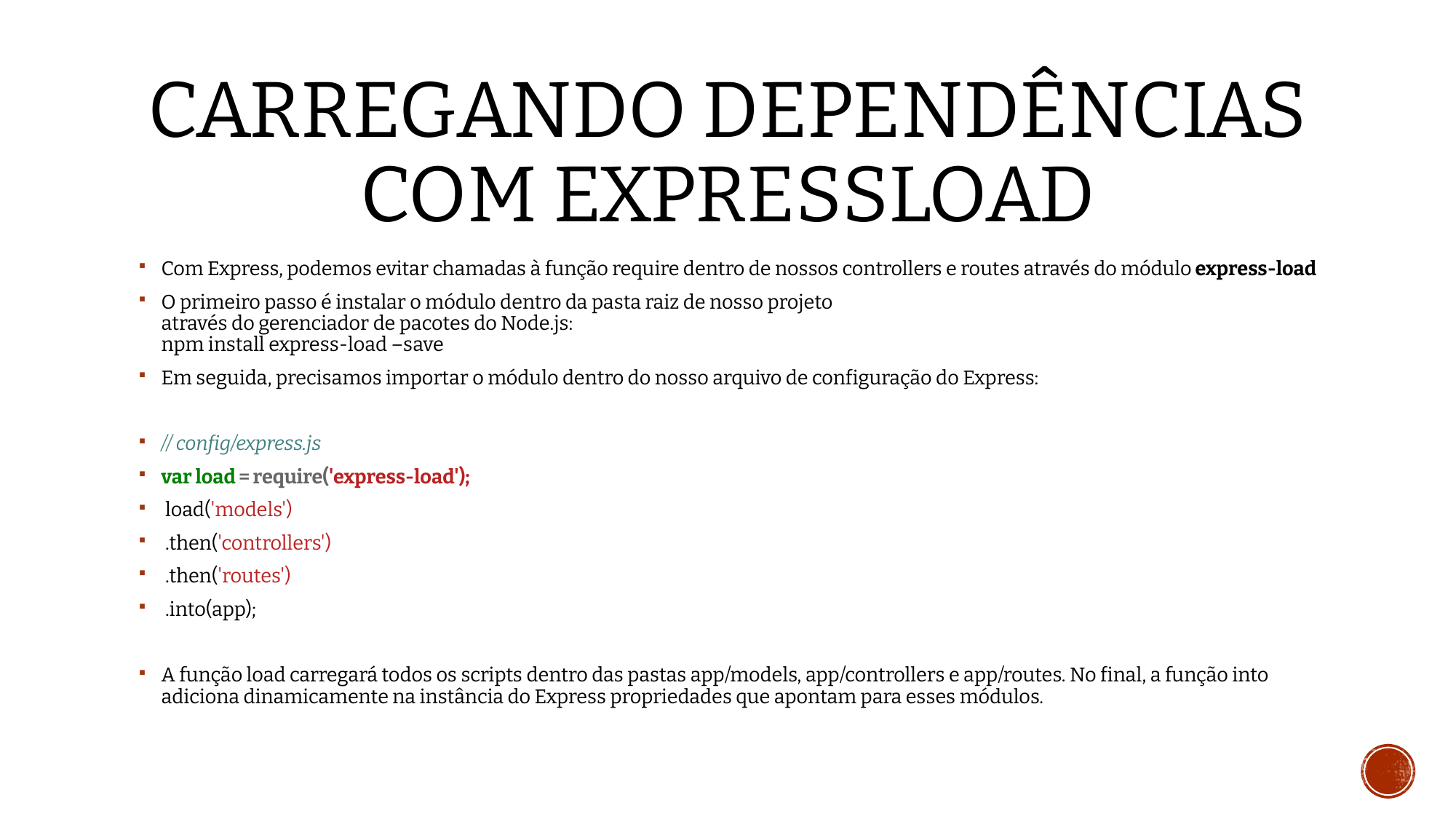

# Carregando dependências com expressload
Com Express, podemos evitar chamadas à função require dentro de nossos controllers e routes através do módulo express-load
O primeiro passo é instalar o módulo dentro da pasta raiz de nosso projeto
através do gerenciador de pacotes do Node.js:
npm install express-load –save
Em seguida, precisamos importar o módulo dentro do nosso arquivo de configuração do Express:

// config/express.js
var load = require('express-load');
 load('models')
 .then('controllers')
 .then('routes')
 .into(app);

A função load carregará todos os scripts dentro das pastas app/models, app/controllers e app/routes. No final, a função into adiciona dinamicamente na instância do Express propriedades que apontam para esses módulos.